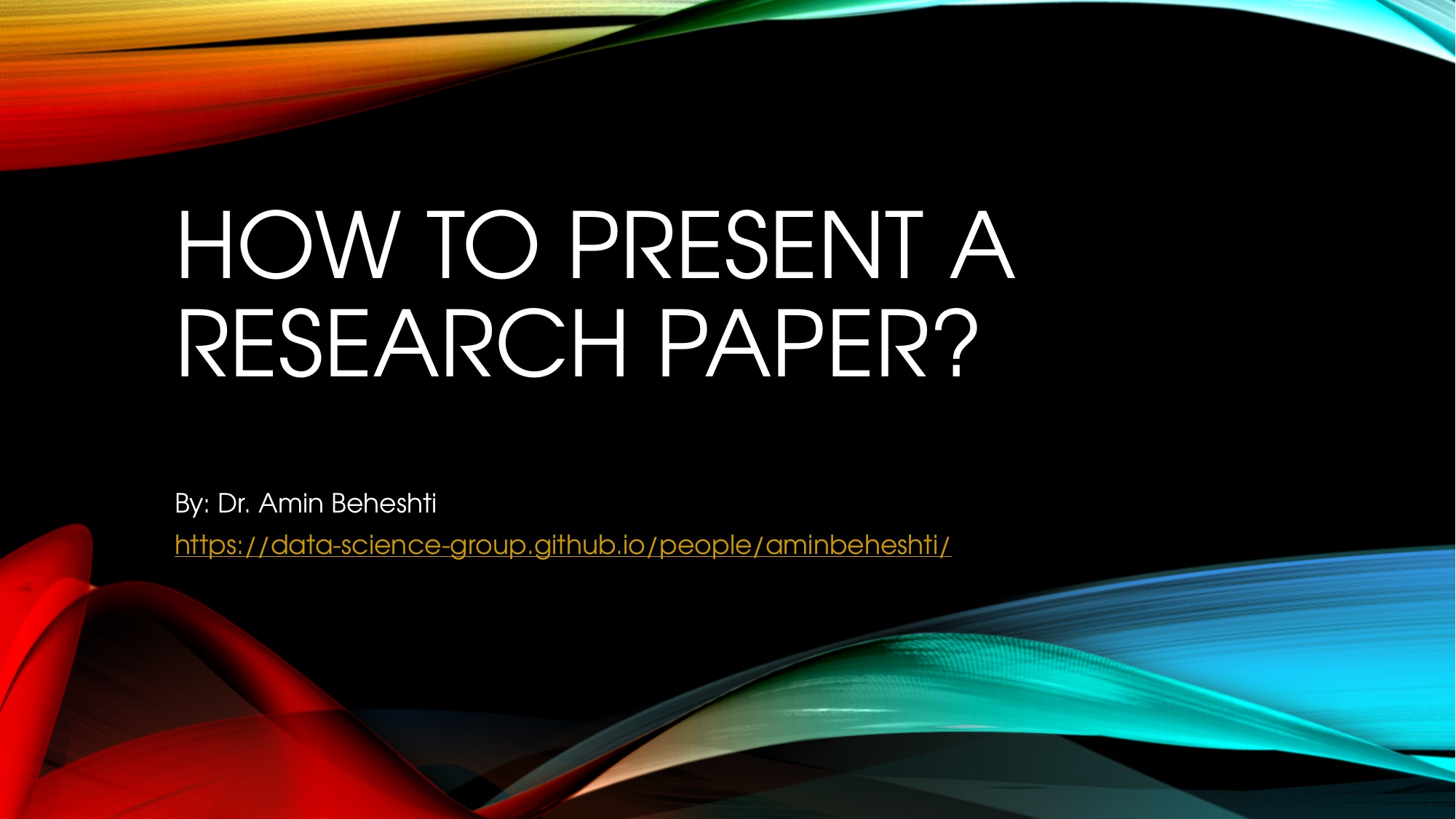

# How to present a Research paper?
By: Dr. Amin Beheshti
https://data-science-group.github.io/people/aminbeheshti/